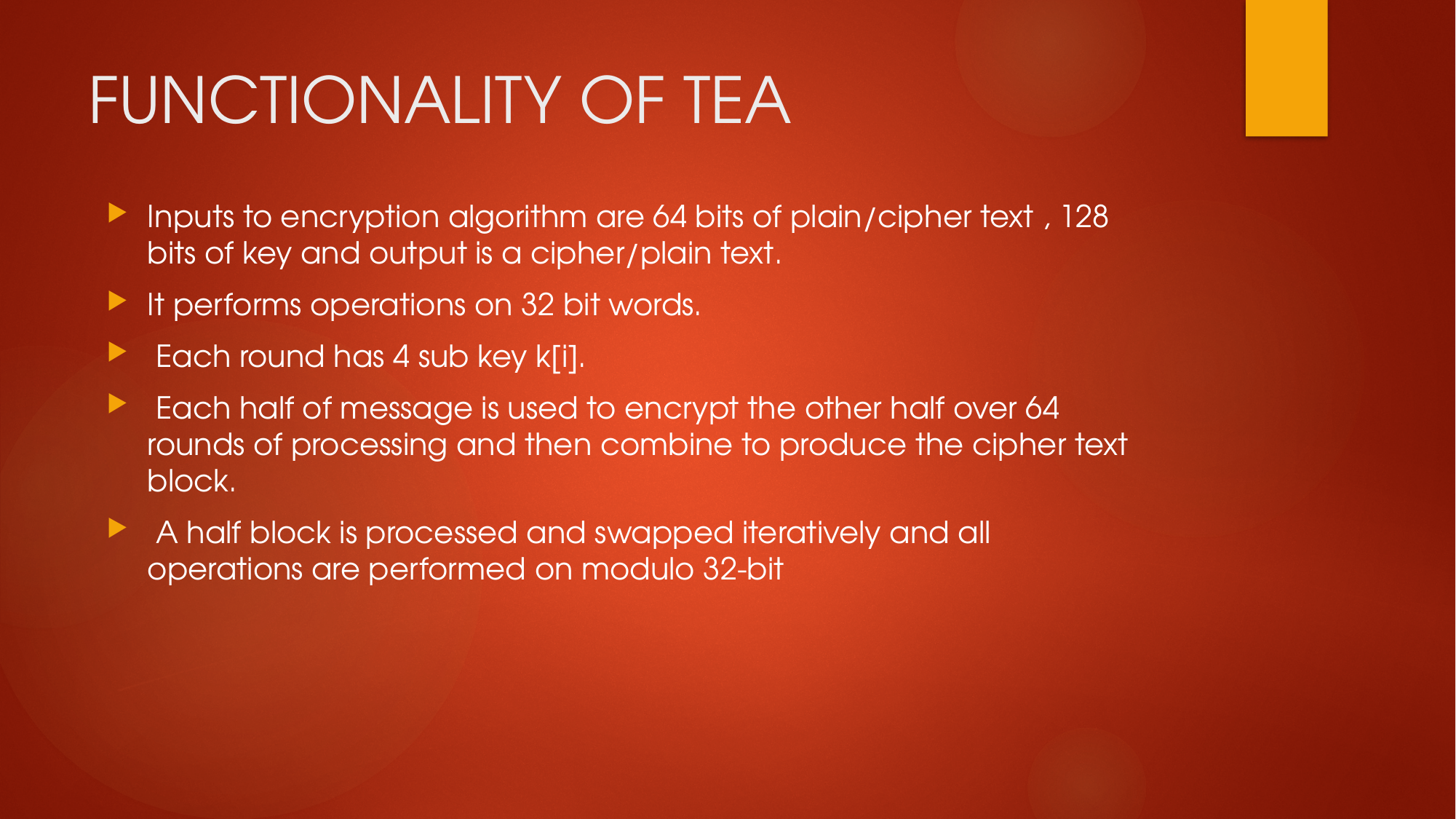

# FUNCTIONALITY OF TEA
Inputs to encryption algorithm are 64 bits of plain/cipher text , 128 bits of key and output is a cipher/plain text.
It performs operations on 32 bit words.
 Each round has 4 sub key k[i].
 Each half of message is used to encrypt the other half over 64 rounds of processing and then combine to produce the cipher text block.
 A half block is processed and swapped iteratively and all operations are performed on modulo 32‐bit